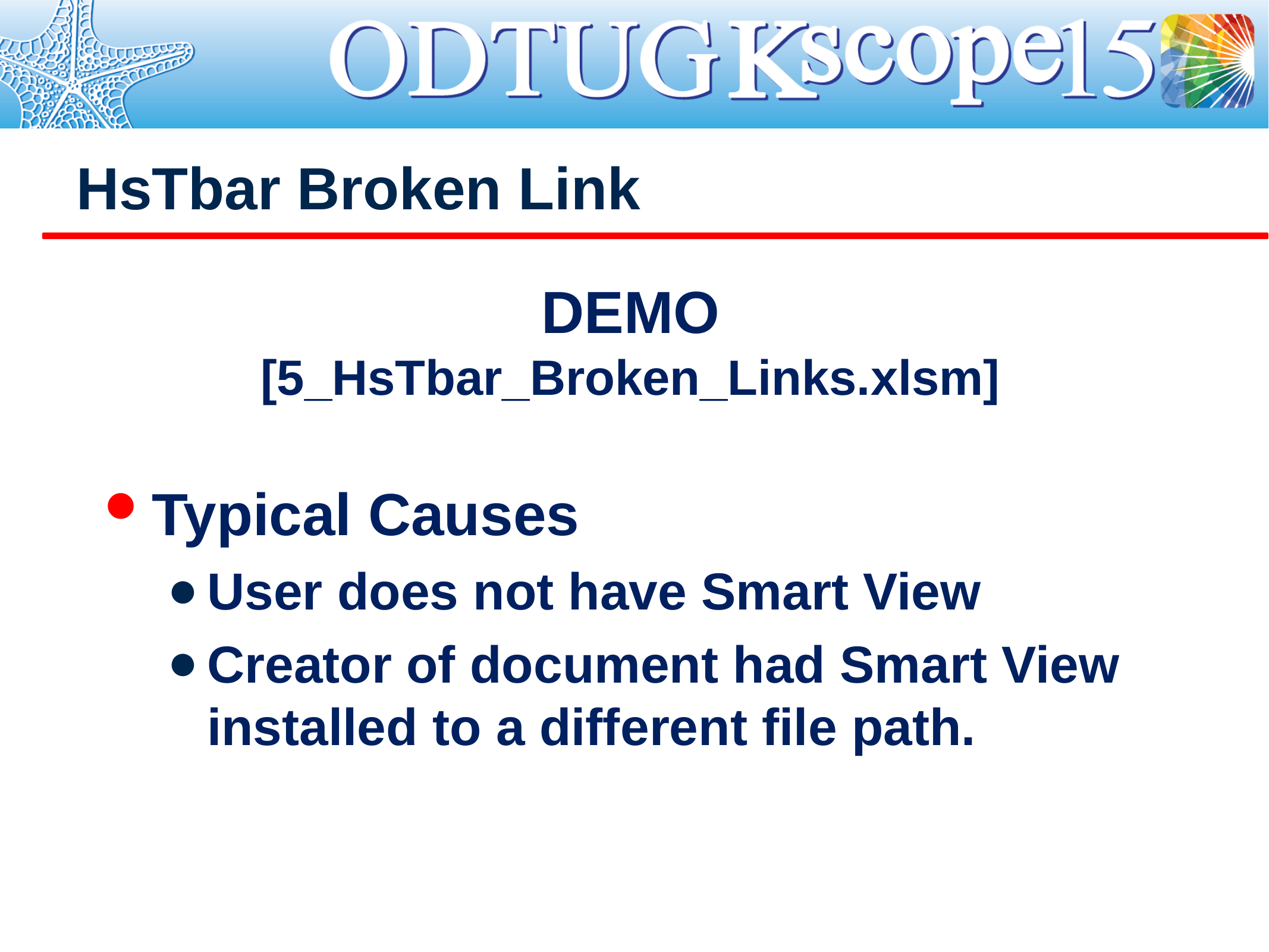

# HsTbar Broken Link
DEMO
[5_HsTbar_Broken_Links.xlsm]
Typical Causes
User does not have Smart View
Creator of document had Smart View installed to a different file path.